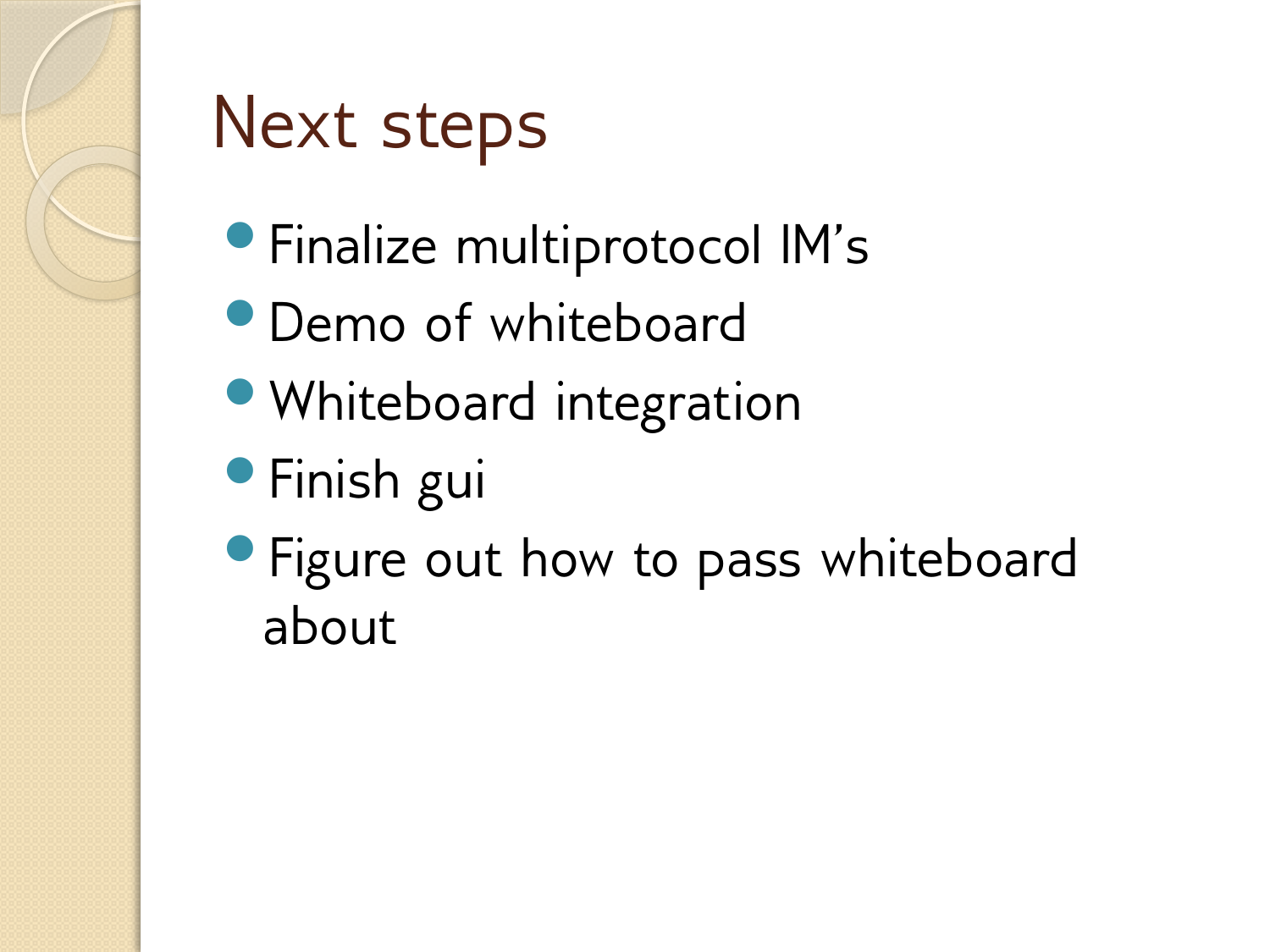

# Next steps
Finalize multiprotocol IM’s
Demo of whiteboard
Whiteboard integration
Finish gui
Figure out how to pass whiteboard about